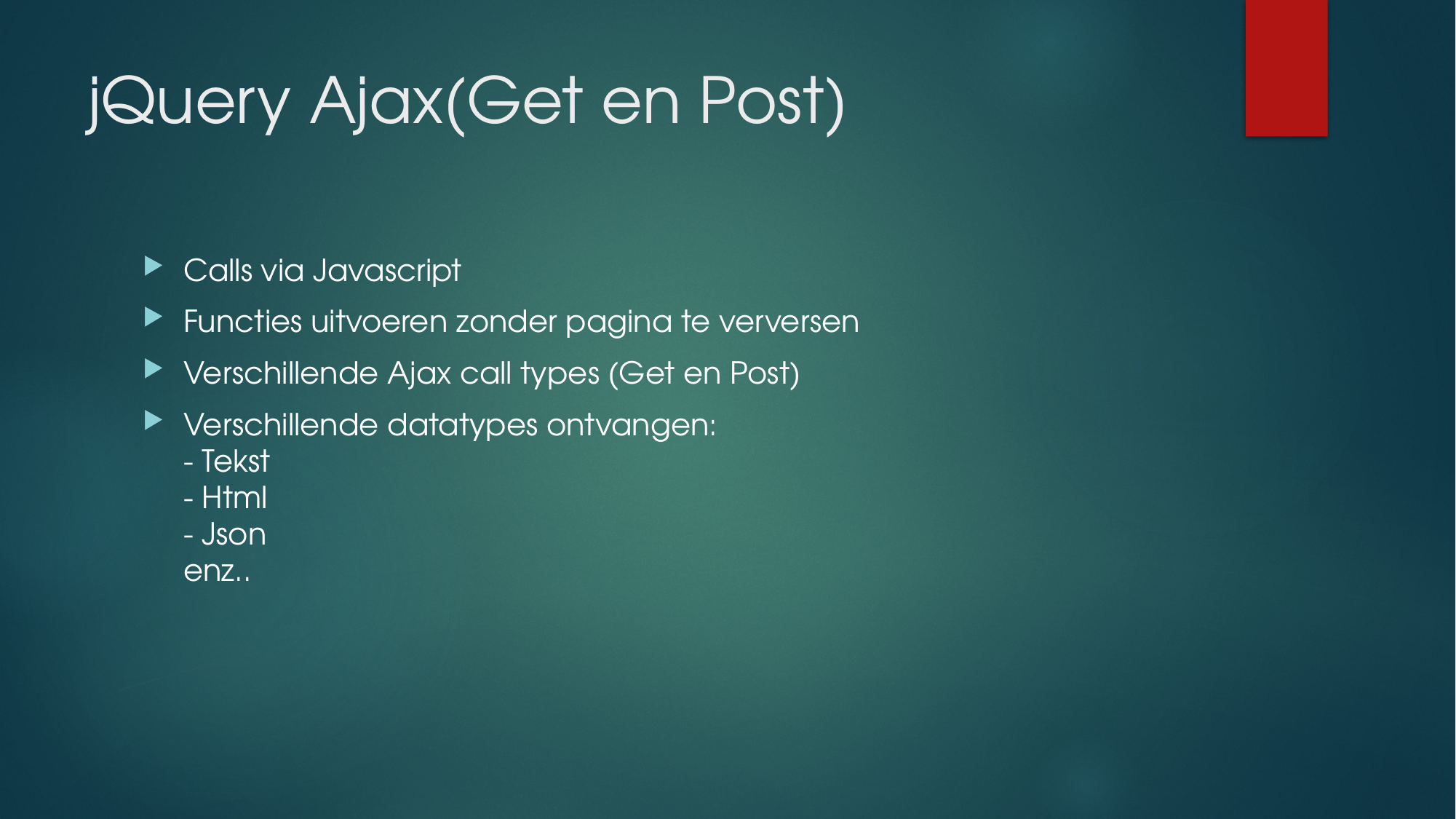

# jQuery Ajax(Get en Post)
Calls via Javascript
Functies uitvoeren zonder pagina te verversen
Verschillende Ajax call types (Get en Post)
Verschillende datatypes ontvangen:
- Tekst
- Html
- Json
enz..